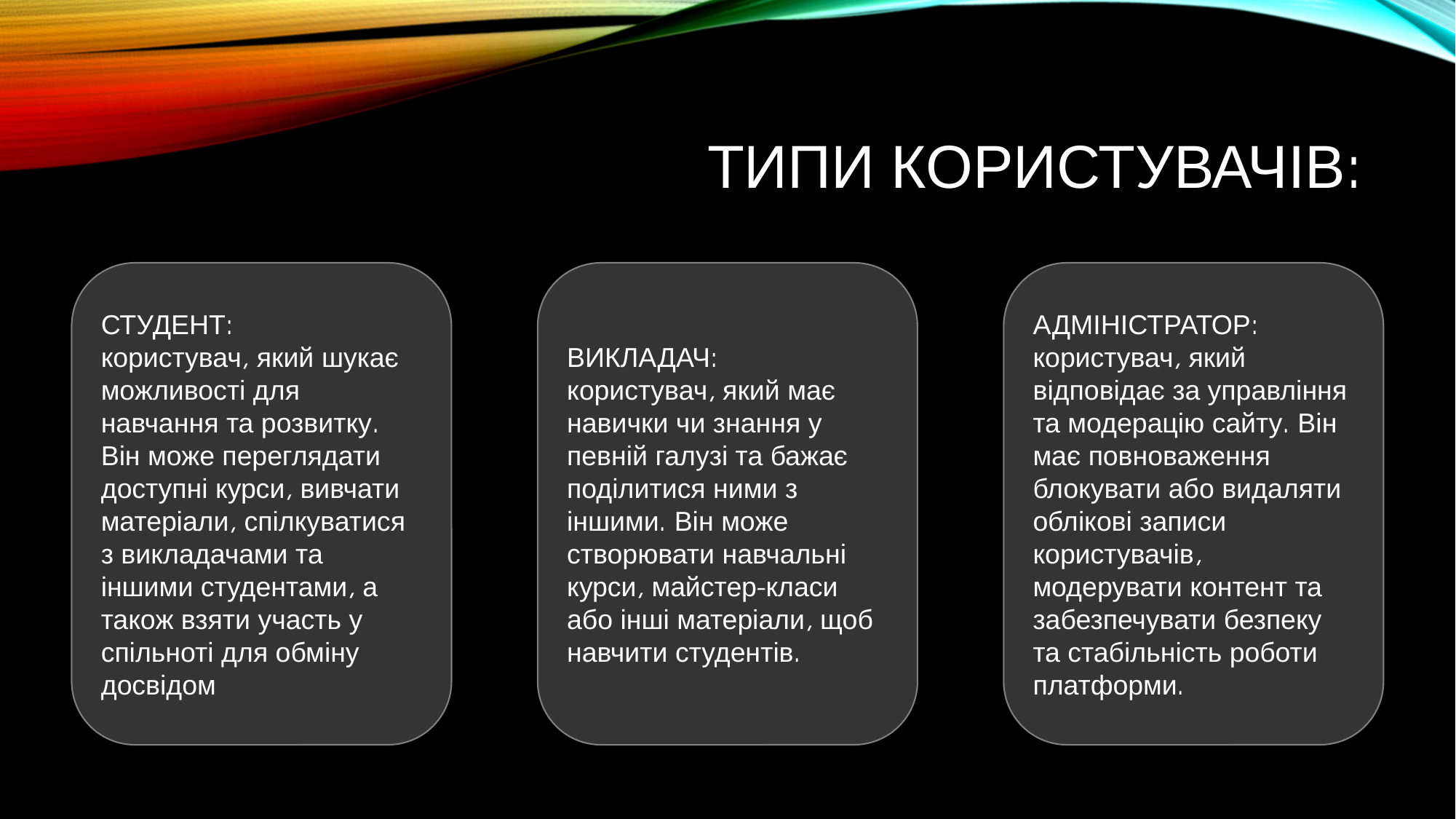

# ТИПИ КОРИСТУВАЧІВ:
ВИКЛАДАЧ:
користувач, який має навички чи знання у певній галузі та бажає поділитися ними з іншими. Він може створювати навчальні курси, майстер-класи або інші матеріали, щоб навчити студентів.
АДМІНІСТРАТОР:
користувач, який відповідає за управління та модерацію сайту. Він має повноваження блокувати або видаляти облікові записи користувачів, модерувати контент та забезпечувати безпеку та стабільність роботи платформи.
СТУДЕНТ:
користувач, який шукає можливості для навчання та розвитку. Він може переглядати доступні курси, вивчати матеріали, спілкуватися з викладачами та іншими студентами, а також взяти участь у спільноті для обміну досвідом